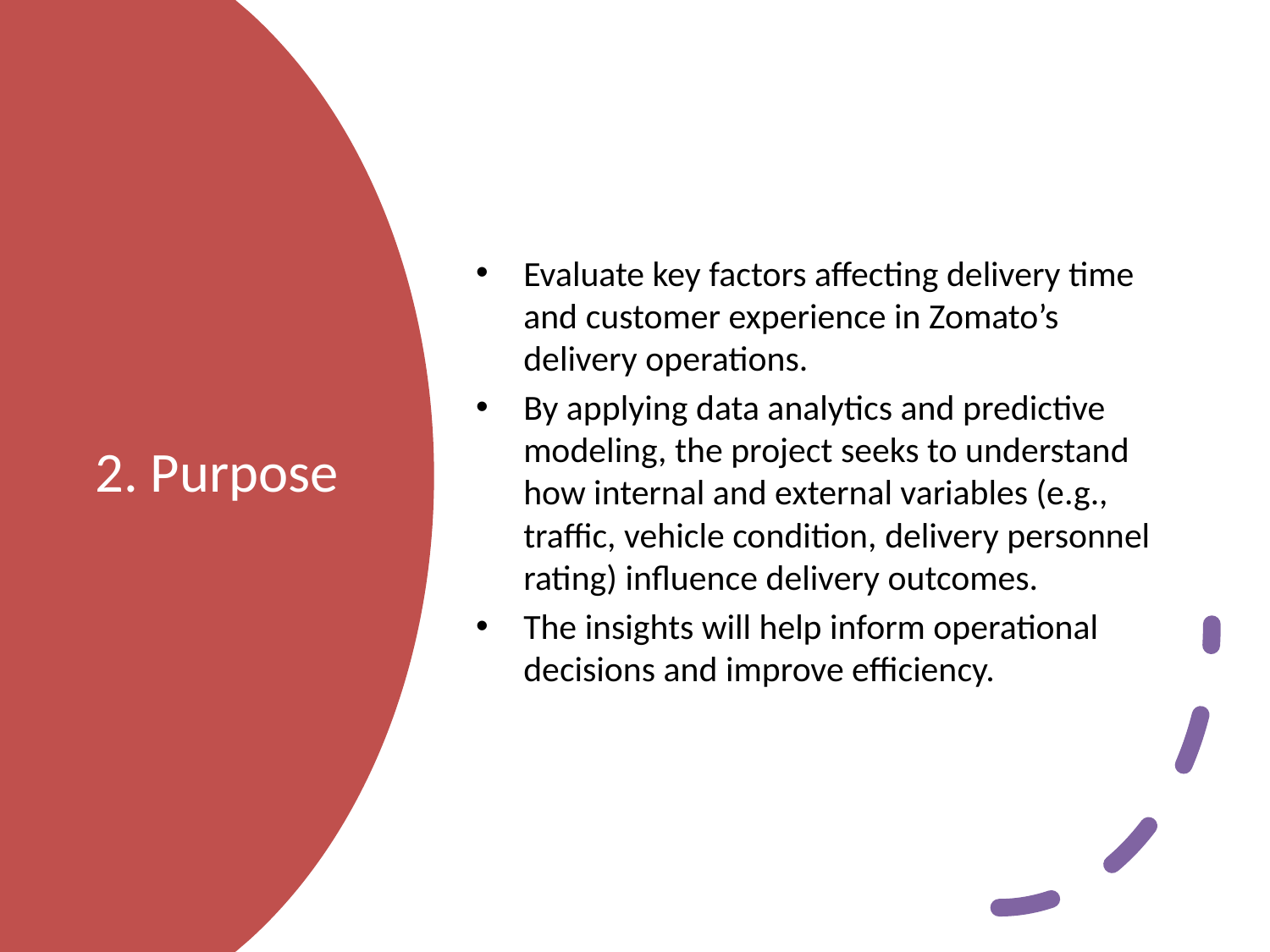

Evaluate key factors affecting delivery time and customer experience in Zomato’s delivery operations.
By applying data analytics and predictive modeling, the project seeks to understand how internal and external variables (e.g., traffic, vehicle condition, delivery personnel rating) influence delivery outcomes.
The insights will help inform operational decisions and improve efficiency.
# 2. Purpose